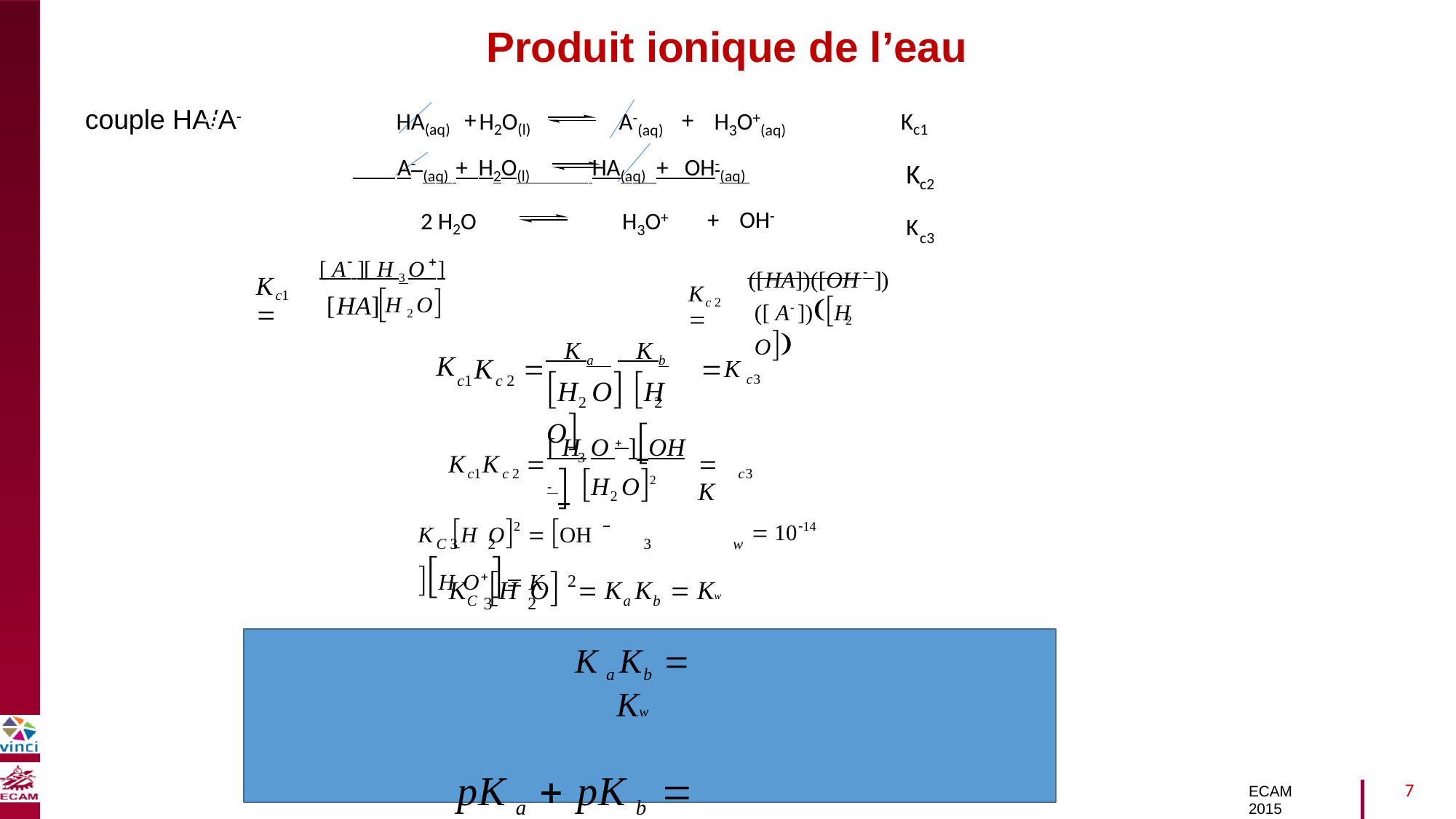

Produit ionique de l’eau

couple HA/A-
A-(aq)
H3O+(aq)
HA(aq)       H2O(l)
+
+
Kc1
K

        A-  (aq)  +  H2O(l)                 HA(aq)   +   OH-(aq)

c2
H3O+
OH-
2 H2O
+
B2040-Chimie du vivant et environnement

K

c3
−
+
[ A  ][ H 3 O  ]

                                  −
([HA])([OH  ])
K   =
K    =
[
H 2 O]
K
c1
[HA]
([ A− ])([H  O])
c 2
2
   K a         K b

=
=
K
K c3
[H  O] [H  O]
c1     c 2
2
2
[ H O + ][OH − ]

3
K  K    =
= K
[H  O]2
c1     c 2
c3
2
K   [H  O]2  = [OH  ][H O+ ]= K

= 10−14

C 3       2
3
w
KC  [H  O]  = Ka Kb  = Kw
2
3        2

K a Kb  = Kw
pK a  + pK b  = pK w  = 14

7
ECAM 2015